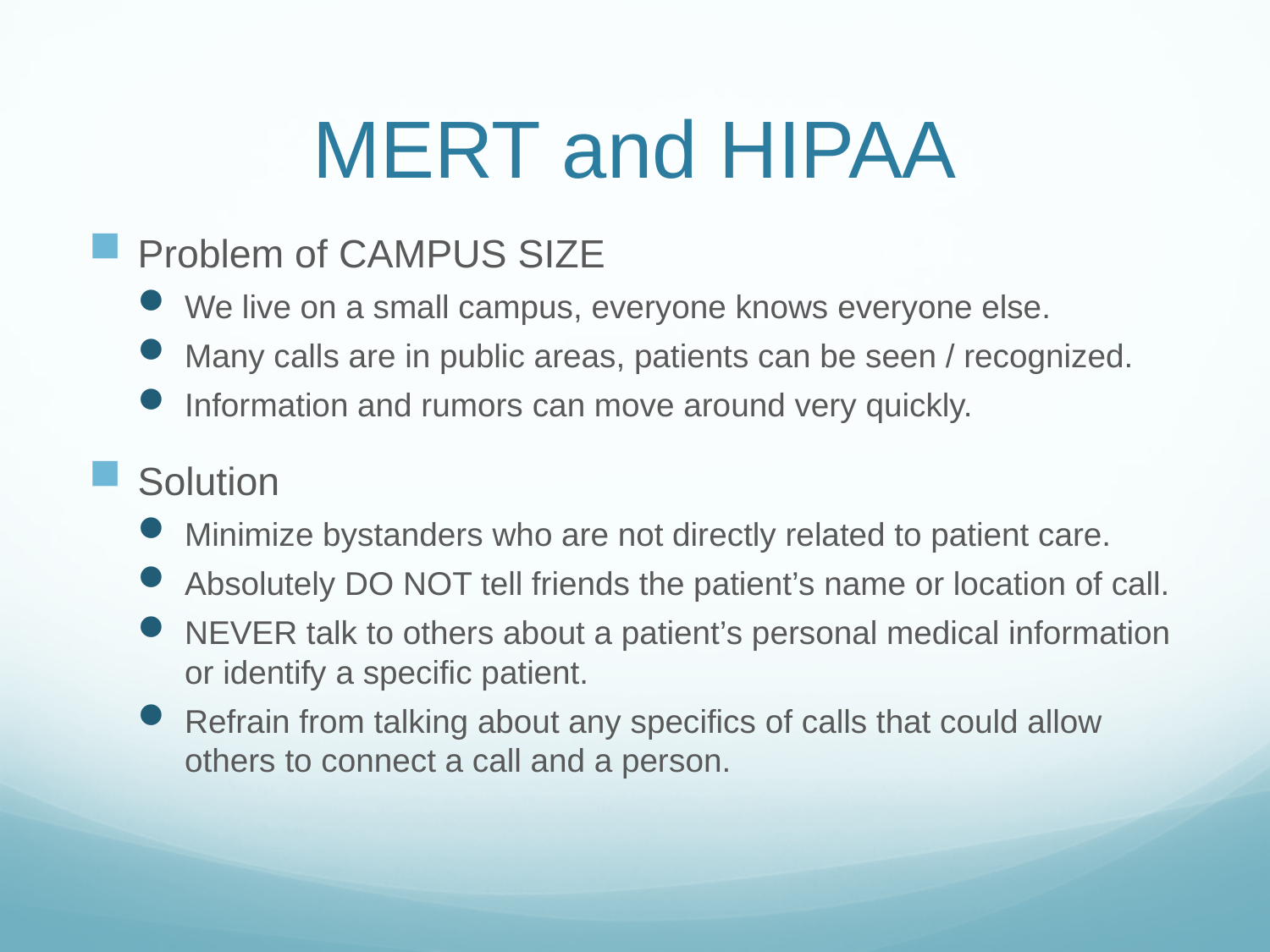

# MERT and HIPAA
Problem of CAMPUS SIZE
We live on a small campus, everyone knows everyone else.
Many calls are in public areas, patients can be seen / recognized.
Information and rumors can move around very quickly.
Solution
Minimize bystanders who are not directly related to patient care.
Absolutely DO NOT tell friends the patient’s name or location of call.
NEVER talk to others about a patient’s personal medical information or identify a specific patient.
Refrain from talking about any specifics of calls that could allow others to connect a call and a person.